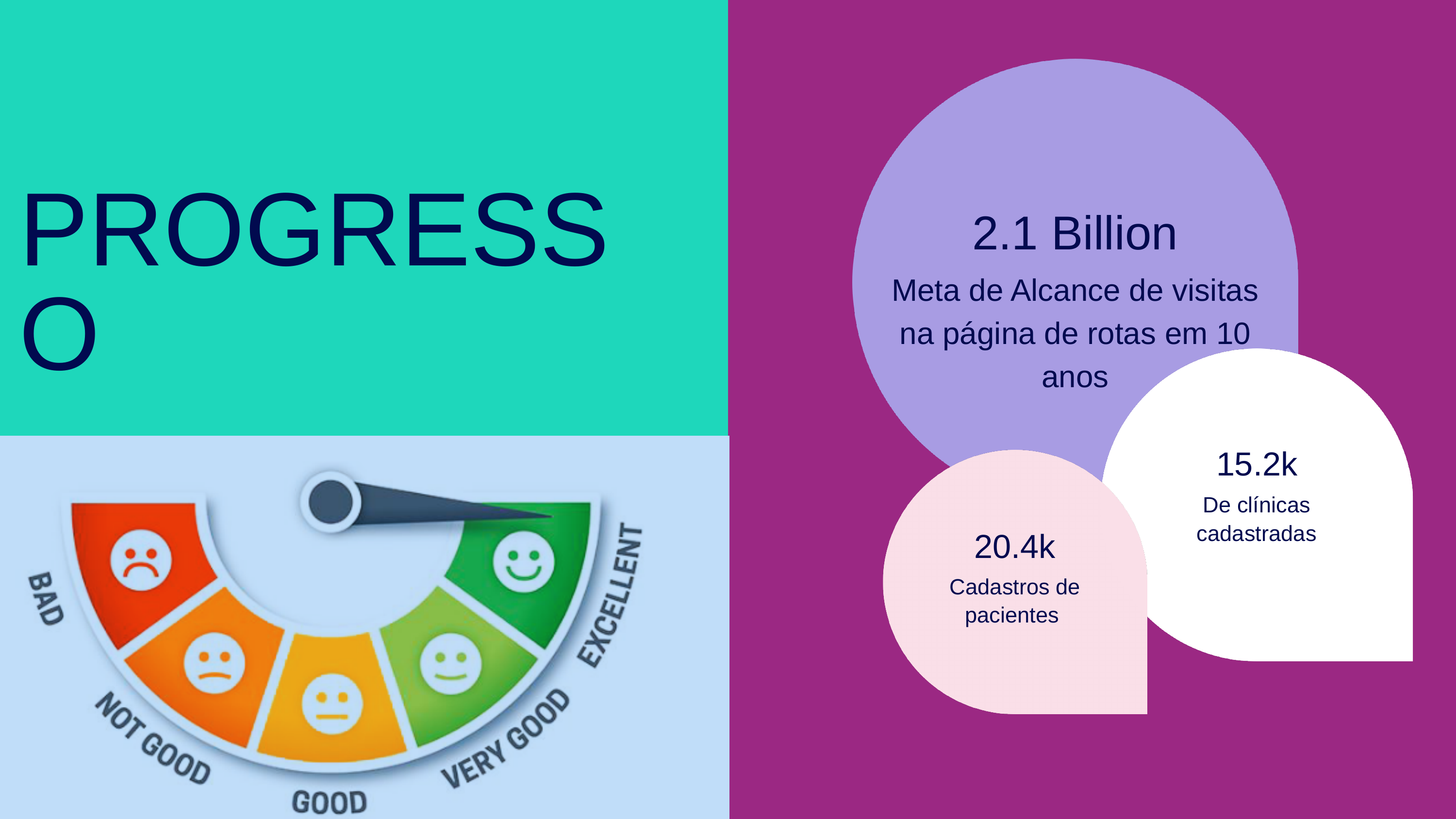

PROGRESSO
2.1 Billion
Meta de Alcance de visitas na página de rotas em 10 anos

15.2k

De clínicas cadastradas
20.4k
Cadastros de pacientes